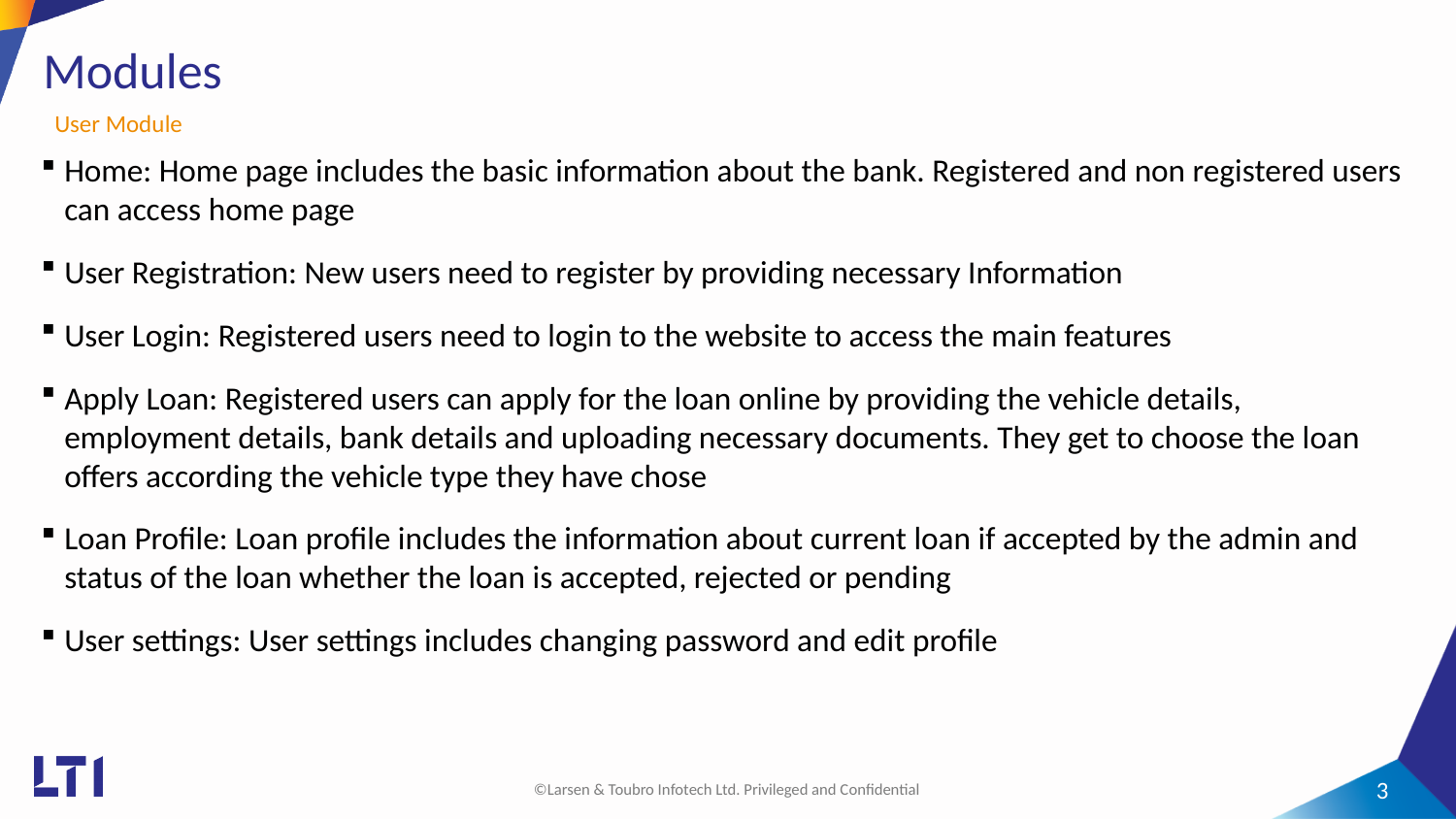

# Modules
User Module
Home: Home page includes the basic information about the bank. Registered and non registered users can access home page
User Registration: New users need to register by providing necessary Information
User Login: Registered users need to login to the website to access the main features
Apply Loan: Registered users can apply for the loan online by providing the vehicle details, employment details, bank details and uploading necessary documents. They get to choose the loan offers according the vehicle type they have chose
Loan Profile: Loan profile includes the information about current loan if accepted by the admin and status of the loan whether the loan is accepted, rejected or pending
User settings: User settings includes changing password and edit profile